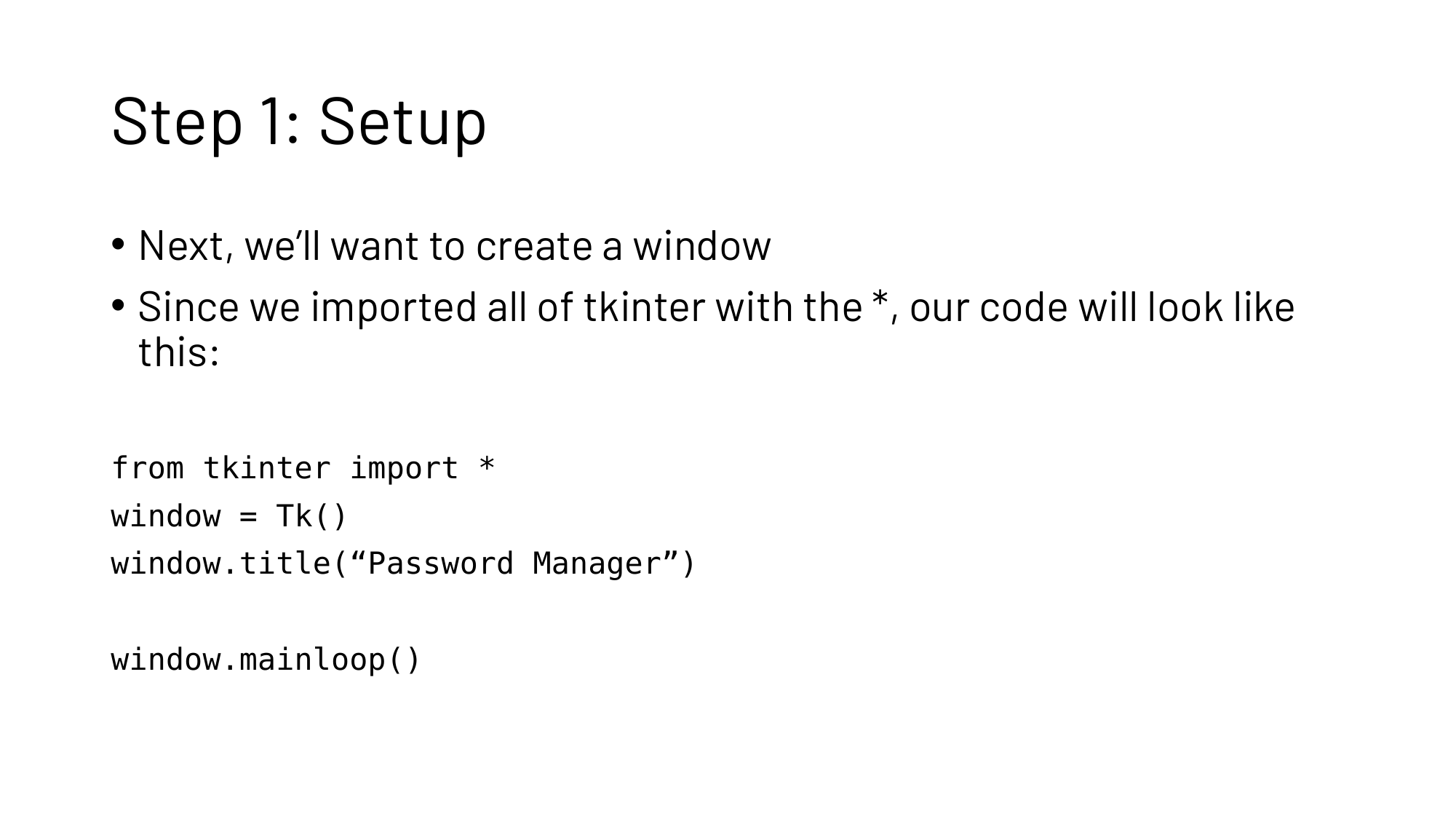

# Step 1: Setup
Next, we’ll want to create a window
Since we imported all of tkinter with the *, our code will look like this:

from tkinter import *
window = Tk()
window.title(“Password Manager”)

window.mainloop()